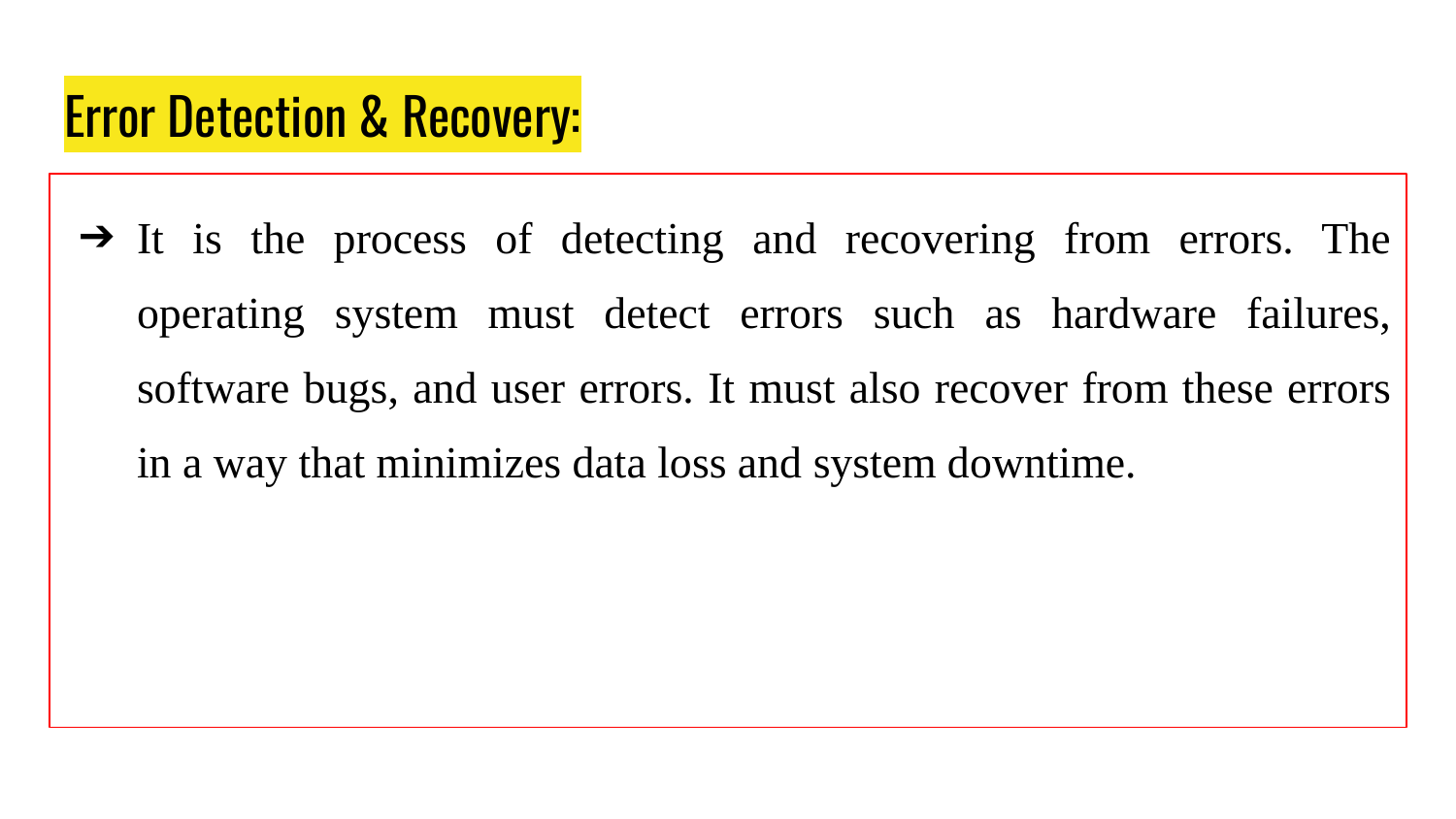

Error Detection & Recovery:
It is the process of detecting and recovering from errors. The operating system must detect errors such as hardware failures, software bugs, and user errors. It must also recover from these errors in a way that minimizes data loss and system downtime.